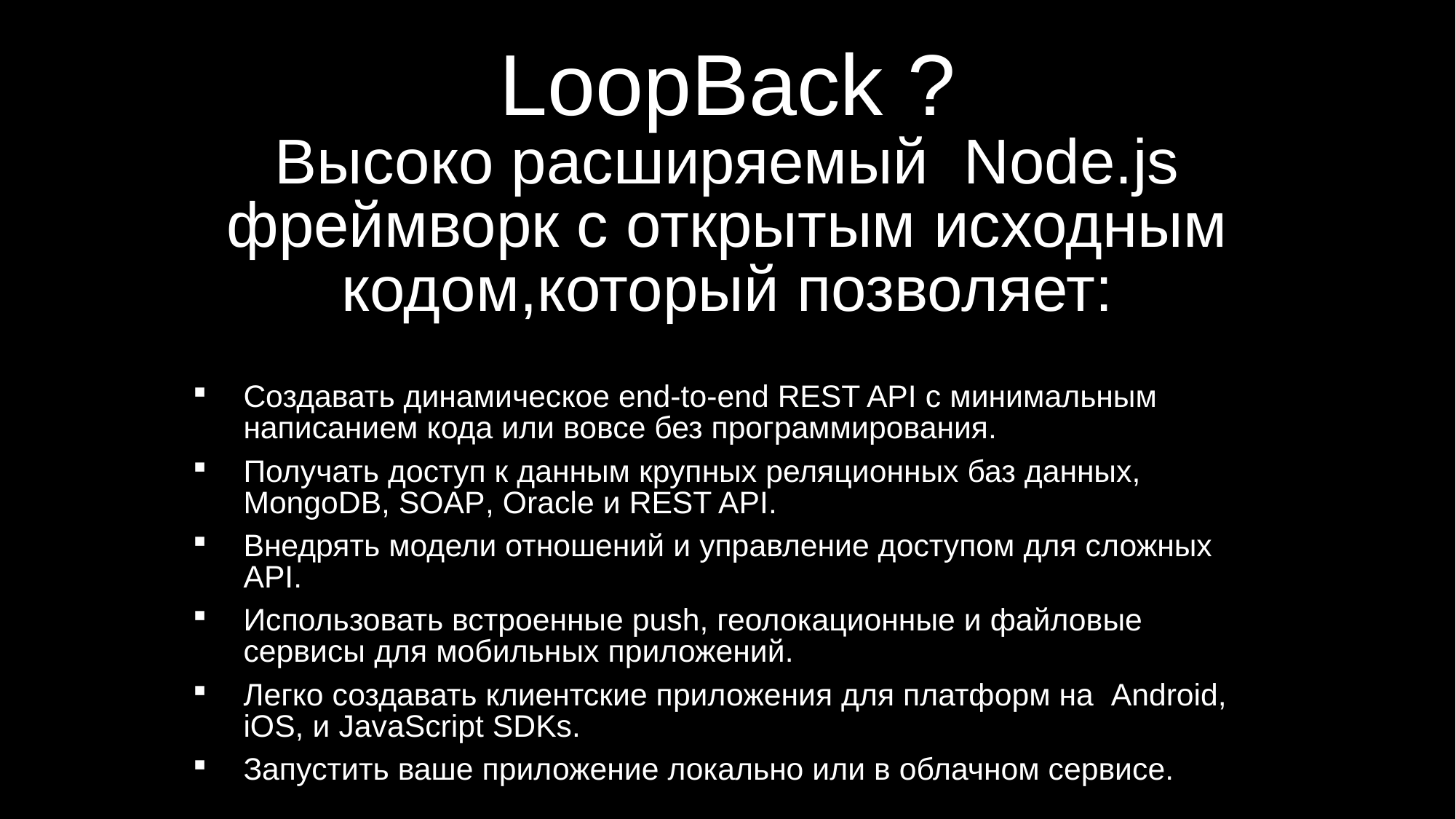

# LoopBack ? Высоко расширяемый  Node.js фреймворк с открытым исходным кодом,который позволяет:
Создавать динамическое end-to-end REST API с минимальным написанием кода или вовсе без программирования.
Получать доступ к данным крупных реляционных баз данных, MongoDB, SOAP, Oracle и REST API.
Внедрять модели отношений и управление доступом для сложных API.
Использовать встроенные push, геолокационные и файловые сервисы для мобильных приложений.
Легко создавать клиентские приложения для платформ на  Android, iOS, и JavaScript SDKs.
Запустить ваше приложение локально или в облачном сервисе.